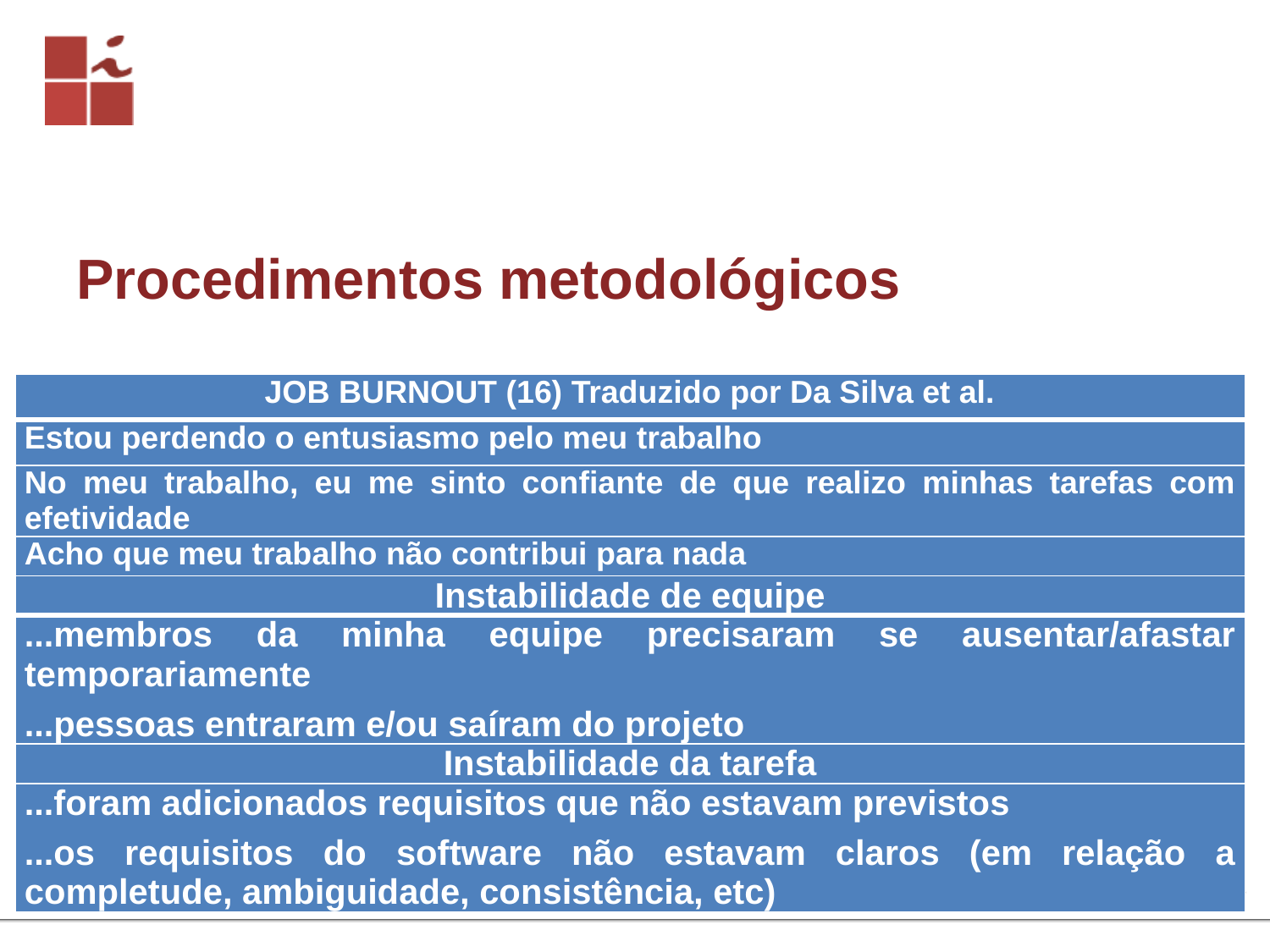

# Procedimentos metodológicos

| JOB BURNOUT (16) Traduzido por Da Silva et al. |
| --- |
| Estou perdendo o entusiasmo pelo meu trabalho |
| No meu trabalho, eu me sinto confiante de que realizo minhas tarefas com efetividade |
| Acho que meu trabalho não contribui para nada |
| Instabilidade de equipe |
| --- |
| ...membros da minha equipe precisaram se ausentar/afastar temporariamente ...pessoas entraram e/ou saíram do projeto |
| Instabilidade da tarefa |
| ...foram adicionados requisitos que não estavam previstos ...os requisitos do software não estavam claros (em relação a completude, ambiguidade, consistência, etc) |